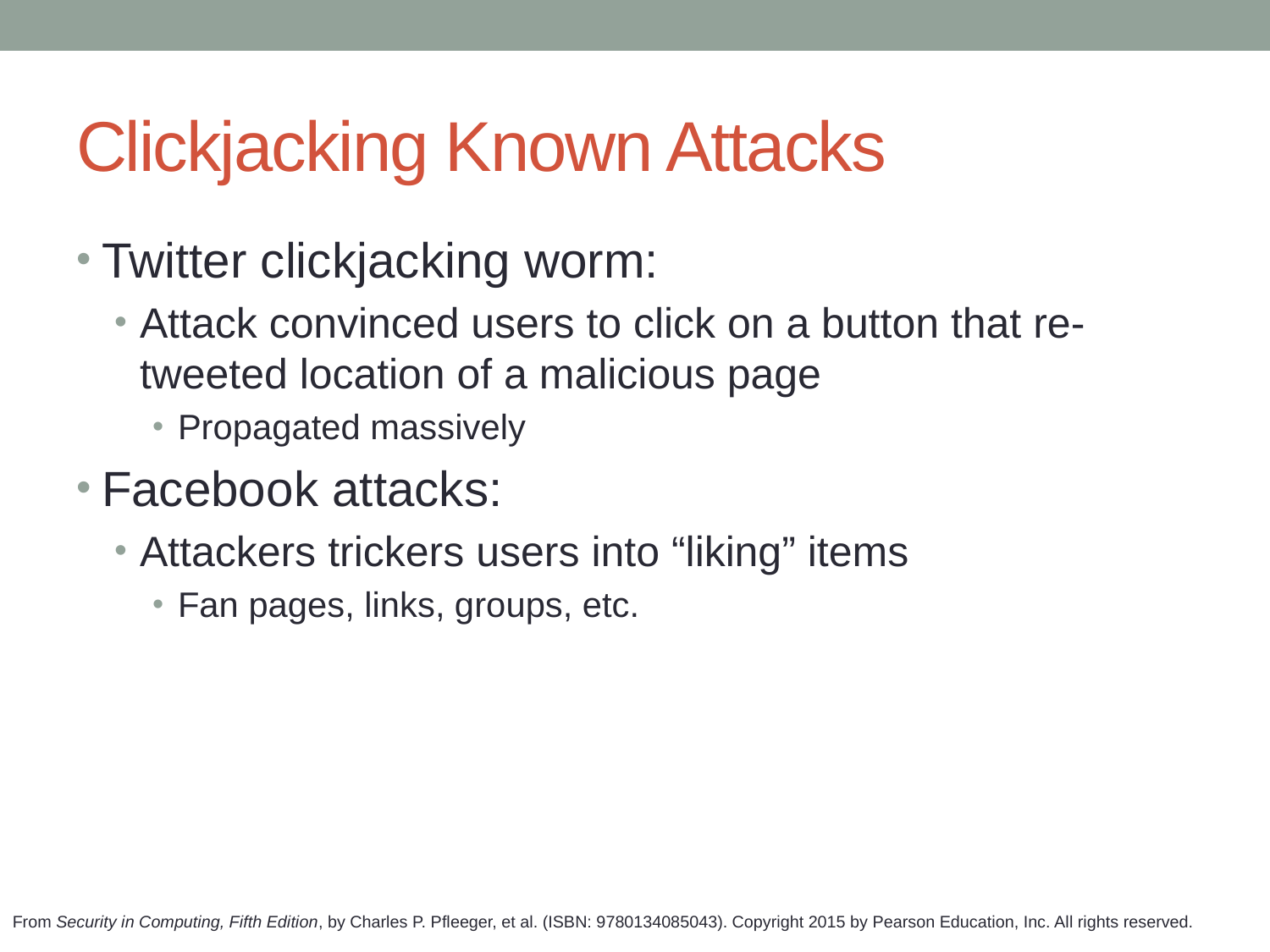

# Clickjacking Known Attacks
Twitter clickjacking worm:
Attack convinced users to click on a button that re-tweeted location of a malicious page
Propagated massively
Facebook attacks:
Attackers trickers users into “liking” items
Fan pages, links, groups, etc.